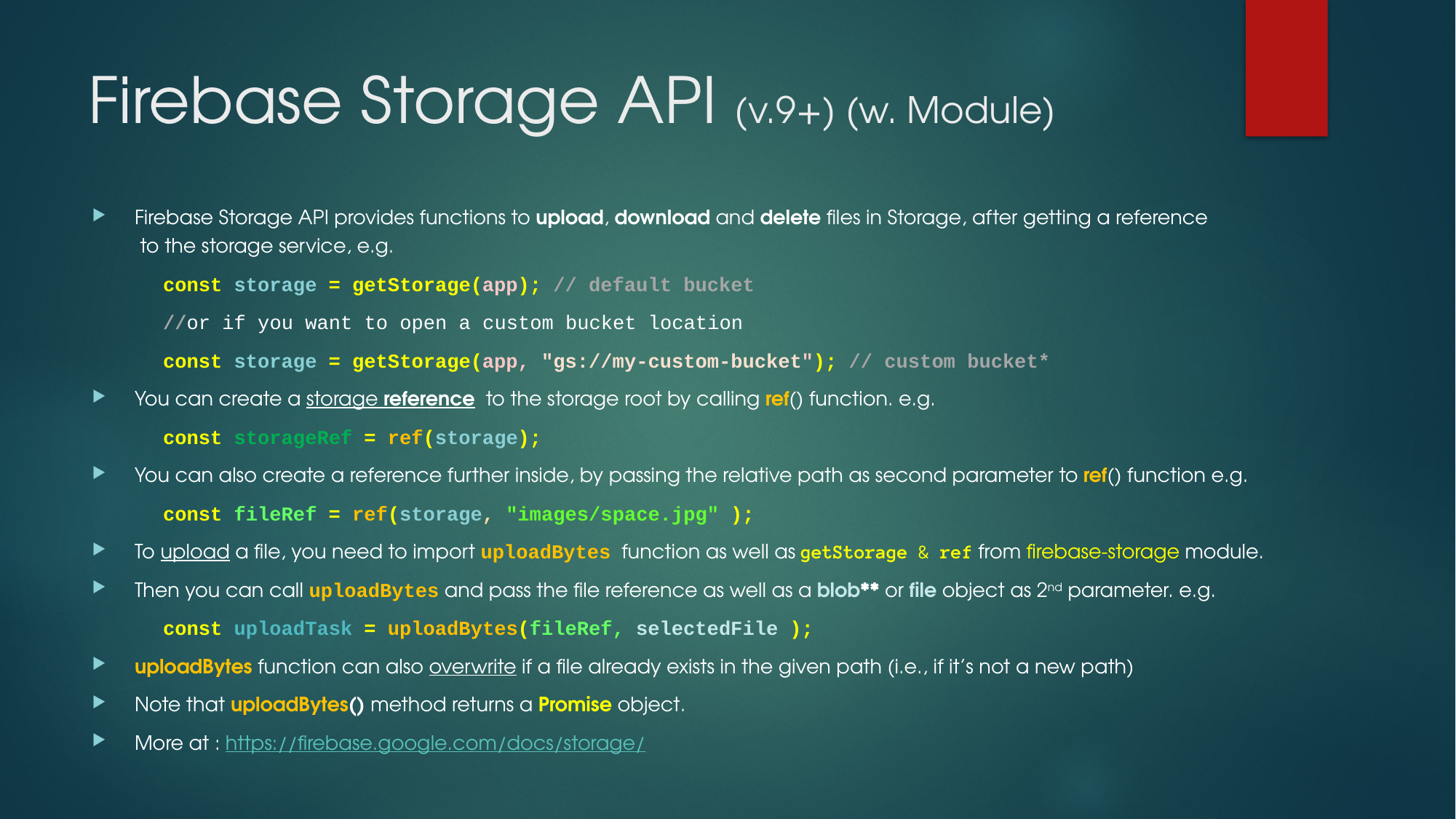

# Firebase Storage API (v.9+) (w. Module)
Firebase Storage API provides functions to upload, download and delete files in Storage, after getting a reference
 to the storage service, e.g.
	const storage = getStorage(app); // default bucket
	//or if you want to open a custom bucket location
	const storage = getStorage(app, "gs://my-custom-bucket"); // custom bucket*
You can create a storage reference  to the storage root by calling ref() function. e.g.
	const storageRef = ref(storage);
You can also create a reference further inside, by passing the relative path as second parameter to ref() function e.g.
	const fileRef = ref(storage, "images/space.jpg" );
To upload a file, you need to import uploadBytes  function as well as getStorage & ref from firebase-storage module.
Then you can call uploadBytes and pass the file reference as well as a blob** or file object as 2nd parameter. e.g.
	const uploadTask = uploadBytes(fileRef, selectedFile );
uploadBytes function can also overwrite if a file already exists in the given path (i.e., if it’s not a new path)
Note that uploadBytes() method returns a Promise object.
More at : https://firebase.google.com/docs/storage/